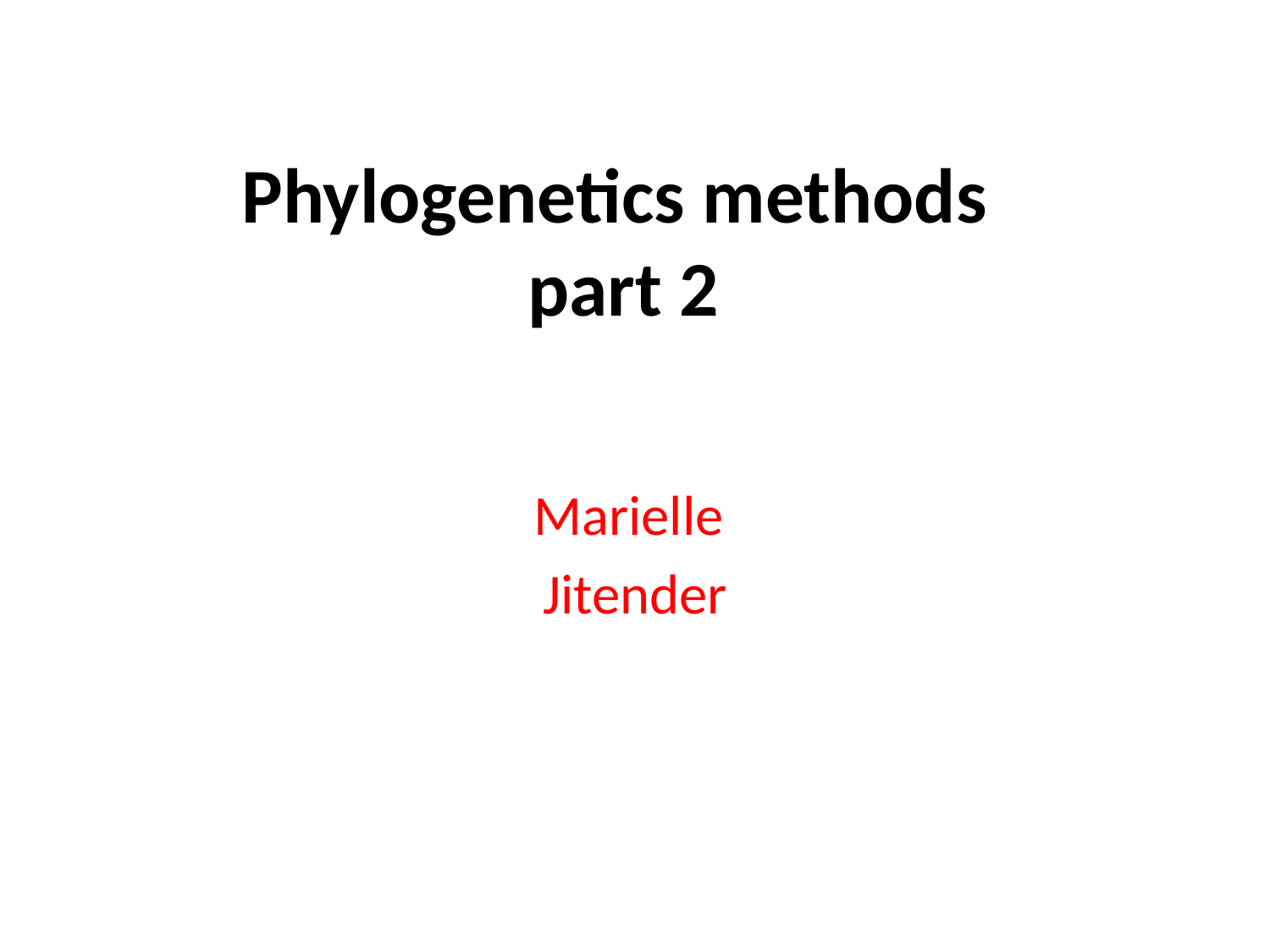

# Phylogenetics methods part 2
Marielle
Jitender